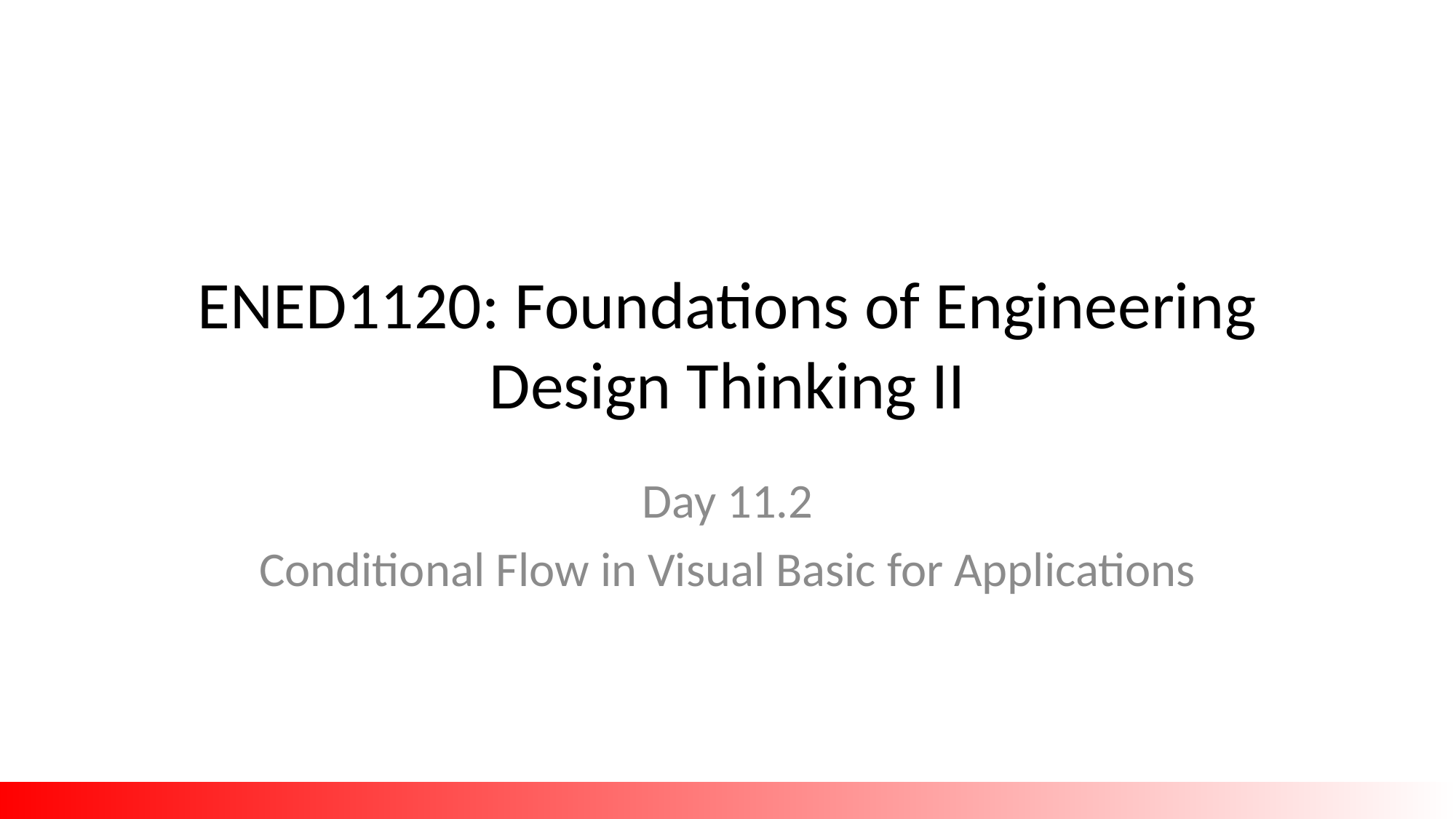

# ENED1120: Foundations of Engineering Design Thinking II
Day 11.2
Conditional Flow in Visual Basic for Applications